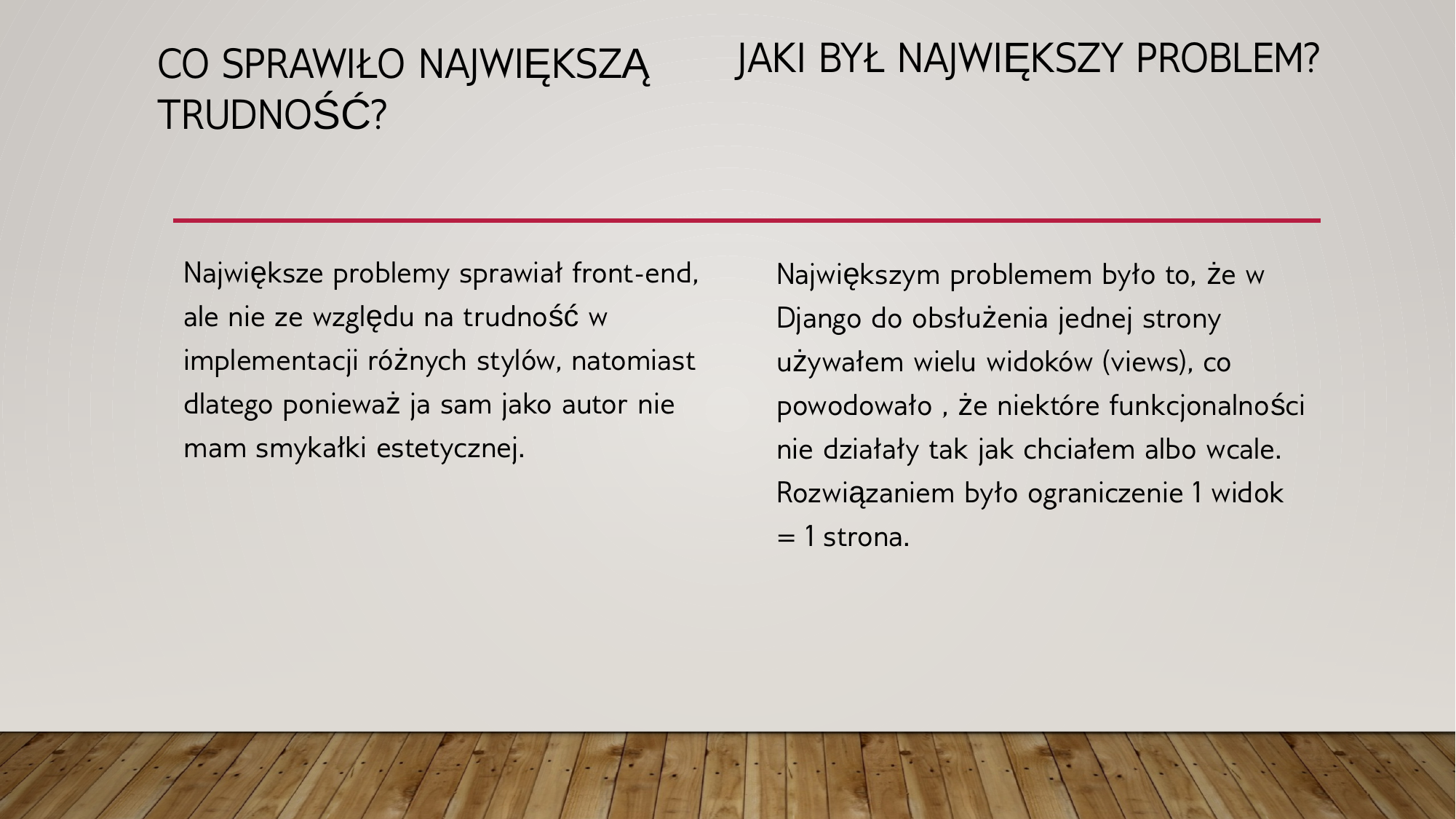

CO SPRAWIŁO NAJWIĘKSZĄ TRUDNOŚĆ?
# Jaki był największy problem?
Największe problemy sprawiał front-end, ale nie ze względu na trudność w implementacji różnych stylów, natomiast dlatego ponieważ ja sam jako autor nie mam smykałki estetycznej.
Największym problemem było to, że w Django do obsłużenia jednej strony używałem wielu widoków (views), co powodowało , że niektóre funkcjonalności nie działały tak jak chciałem albo wcale. Rozwiązaniem było ograniczenie 1 widok = 1 strona.